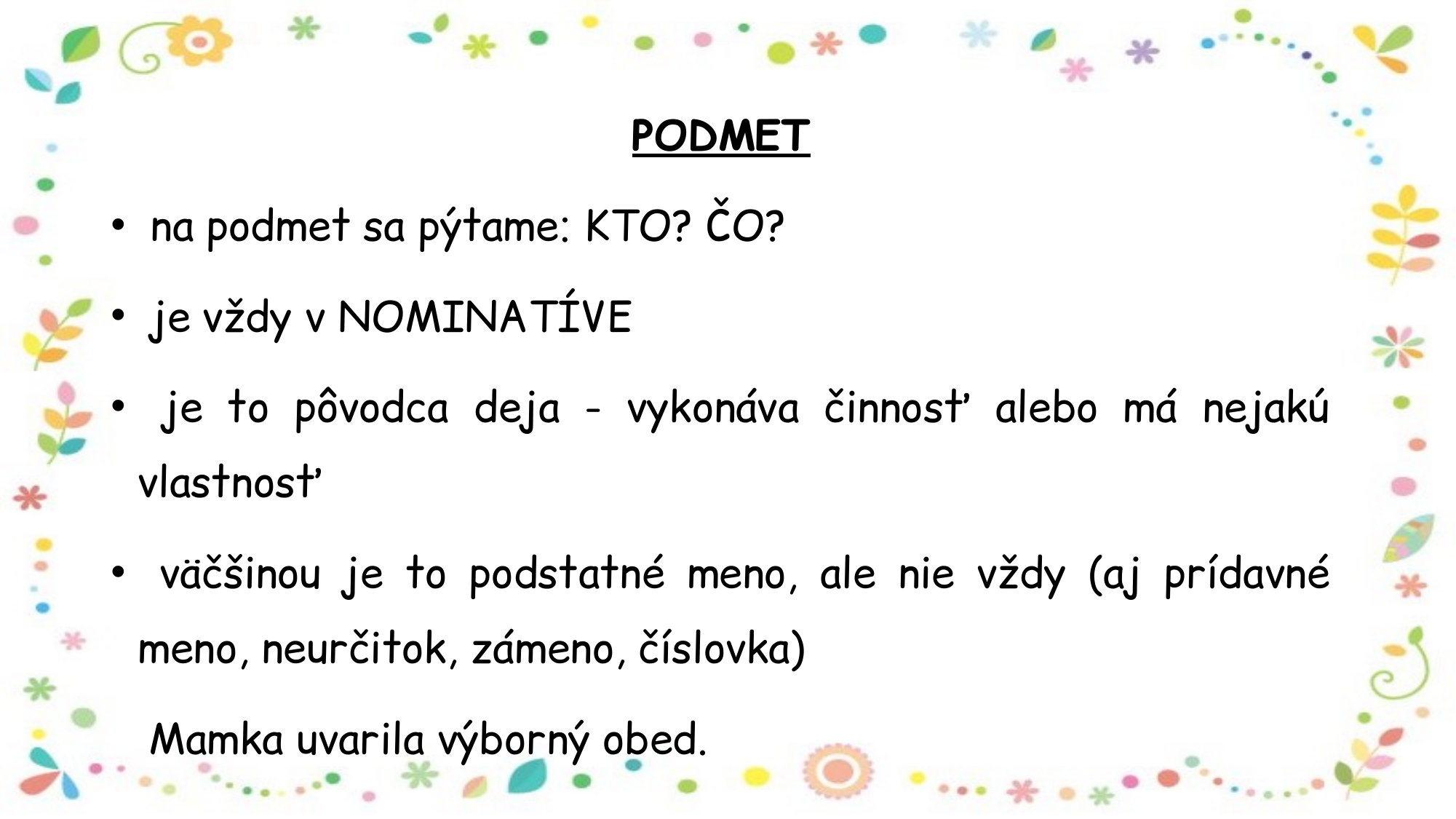

PODMET
 na podmet sa pýtame: KTO? ČO?
 je vždy v NOMINATÍVE
 je to pôvodca deja - vykonáva činnosť alebo má nejakú vlastnosť
 väčšinou je to podstatné meno, ale nie vždy (aj prídavné meno, neurčitok, zámeno, číslovka)
   Mamka uvarila výborný obed.